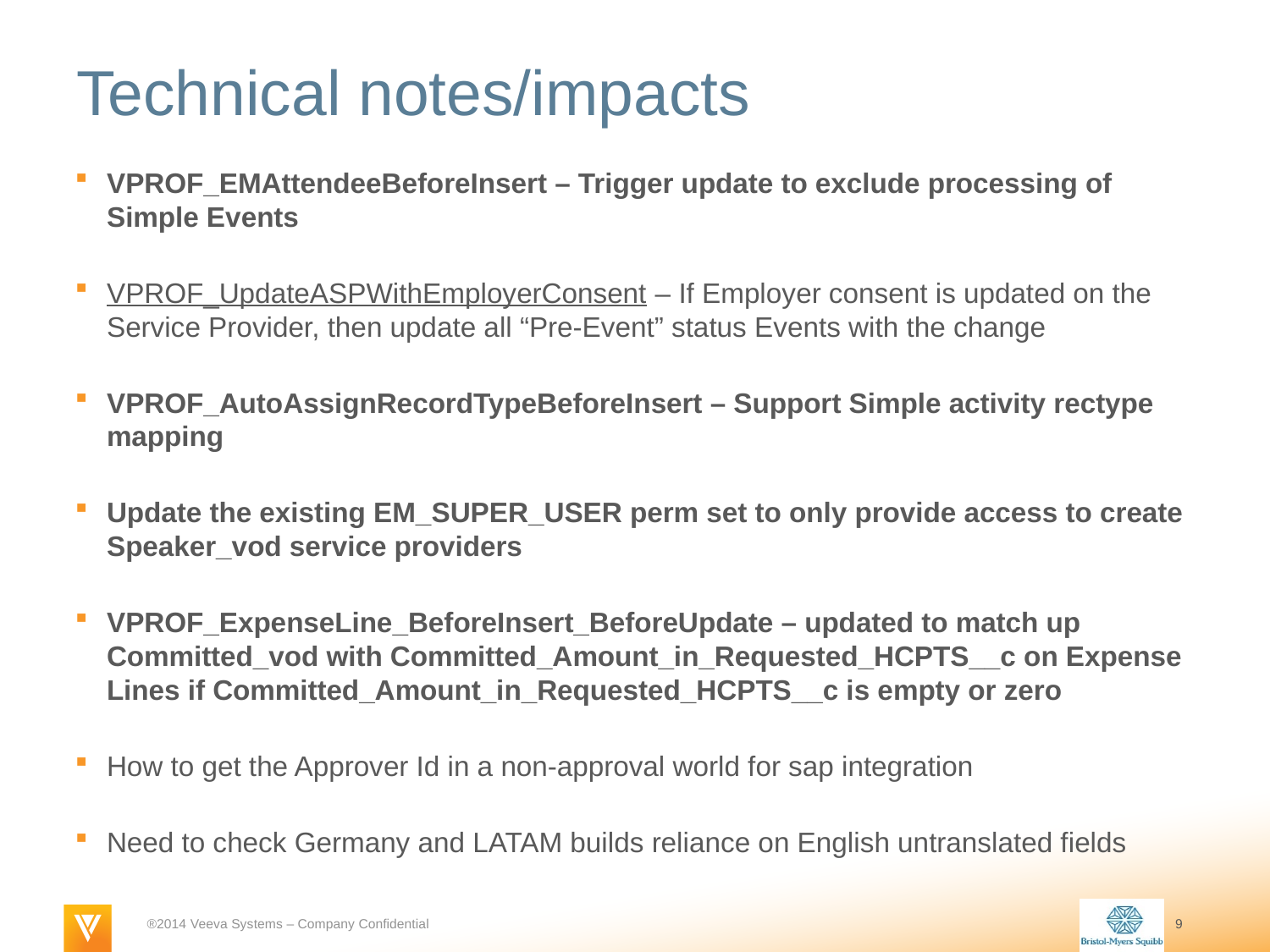

# Technical notes/impacts
VPROF_EMAttendeeBeforeInsert – Trigger update to exclude processing of Simple Events
VPROF_UpdateASPWithEmployerConsent – If Employer consent is updated on the Service Provider, then update all “Pre-Event” status Events with the change
VPROF_AutoAssignRecordTypeBeforeInsert – Support Simple activity rectype mapping
Update the existing EM_SUPER_USER perm set to only provide access to create Speaker_vod service providers
VPROF_ExpenseLine_BeforeInsert_BeforeUpdate – updated to match up Committed_vod with Committed_Amount_in_Requested_HCPTS__c on Expense Lines if Committed_Amount_in_Requested_HCPTS__c is empty or zero
How to get the Approver Id in a non-approval world for sap integration
Need to check Germany and LATAM builds reliance on English untranslated fields